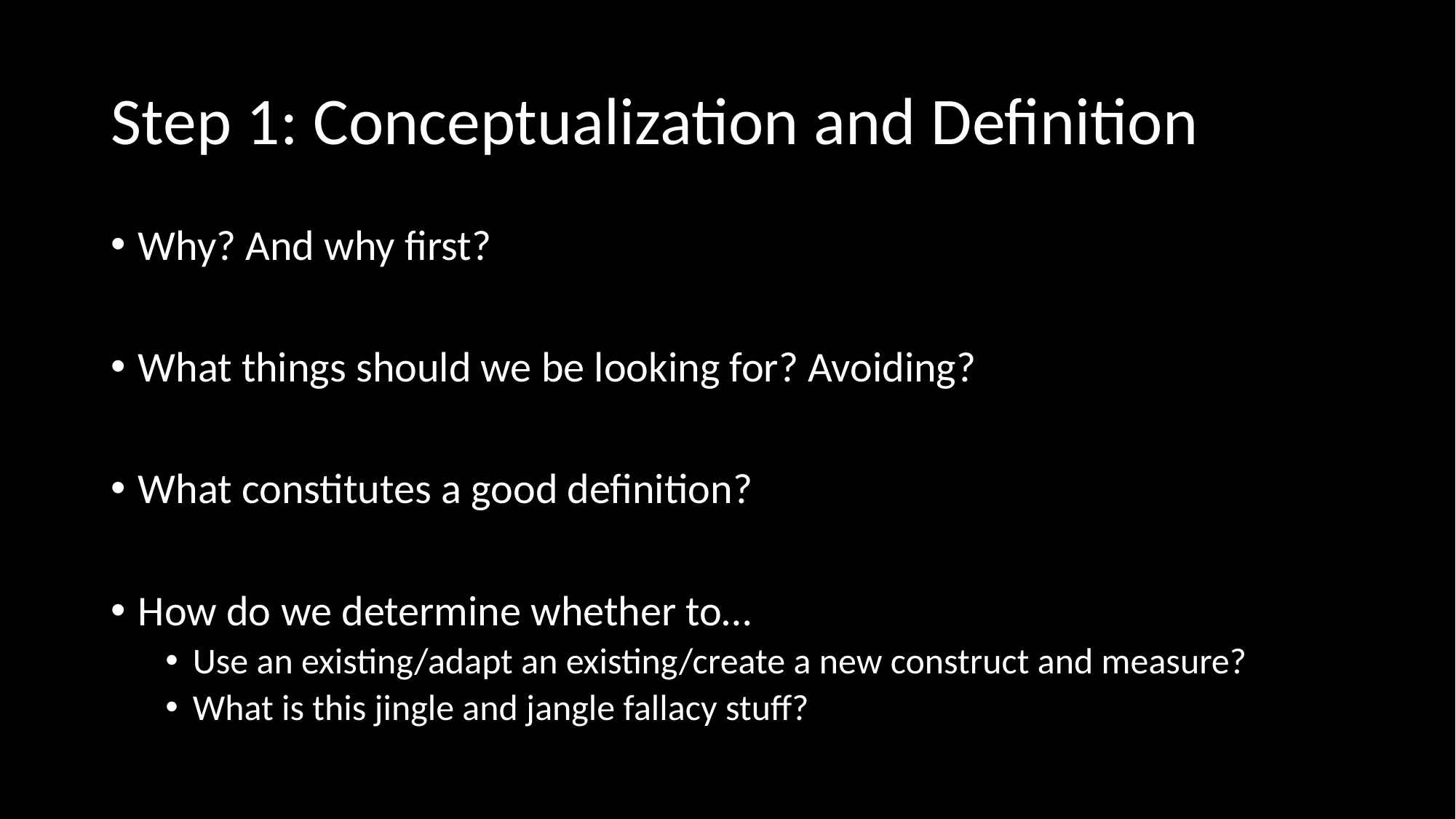

# Step 1: Conceptualization and Definition
Why? And why first?

What things should we be looking for? Avoiding?

What constitutes a good definition?

How do we determine whether to…
Use an existing/adapt an existing/create a new construct and measure?
What is this jingle and jangle fallacy stuff?